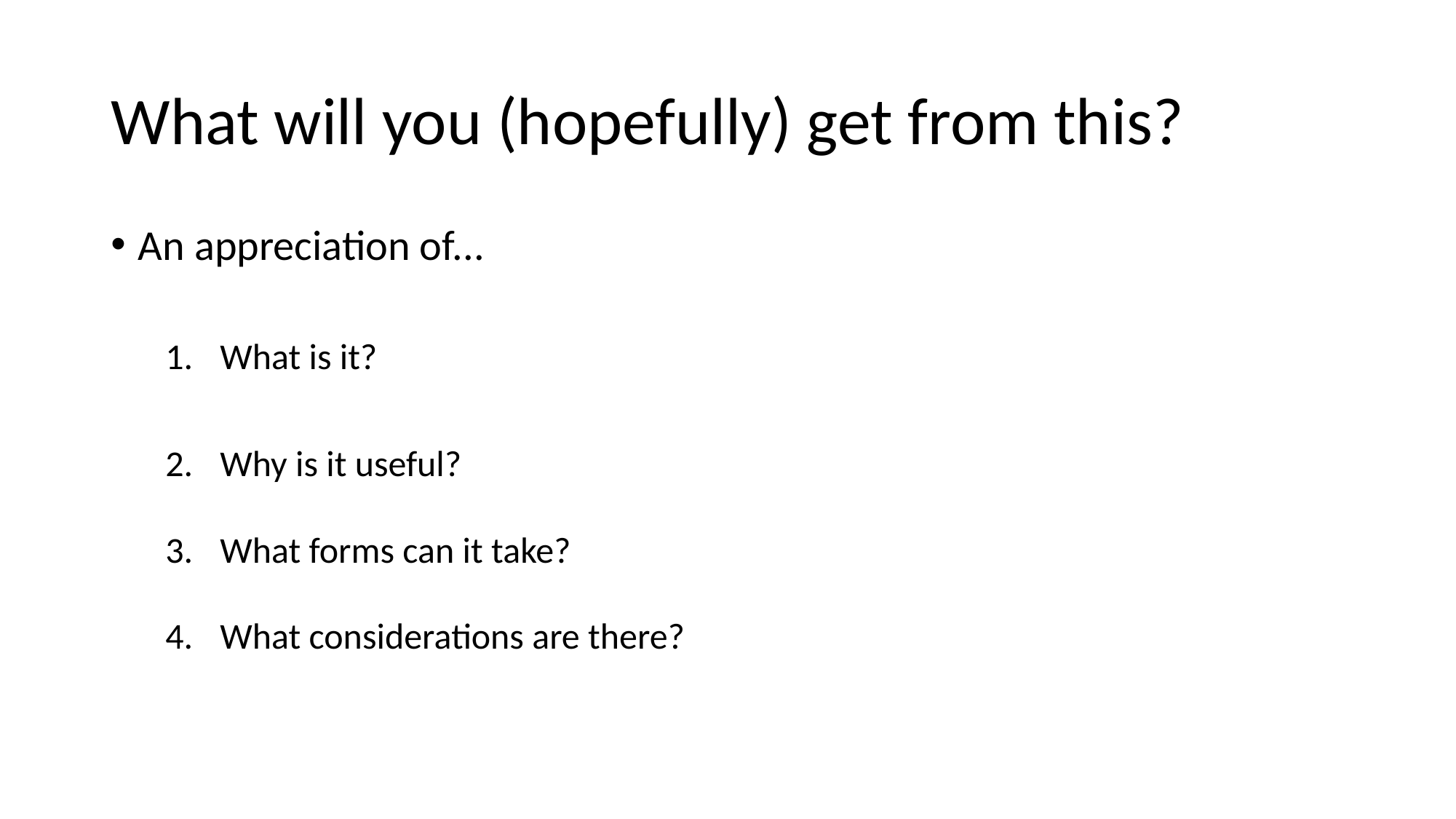

# What will you (hopefully) get from this?
An appreciation of...

What is it?

Why is it useful?
What forms can it take?
What considerations are there?